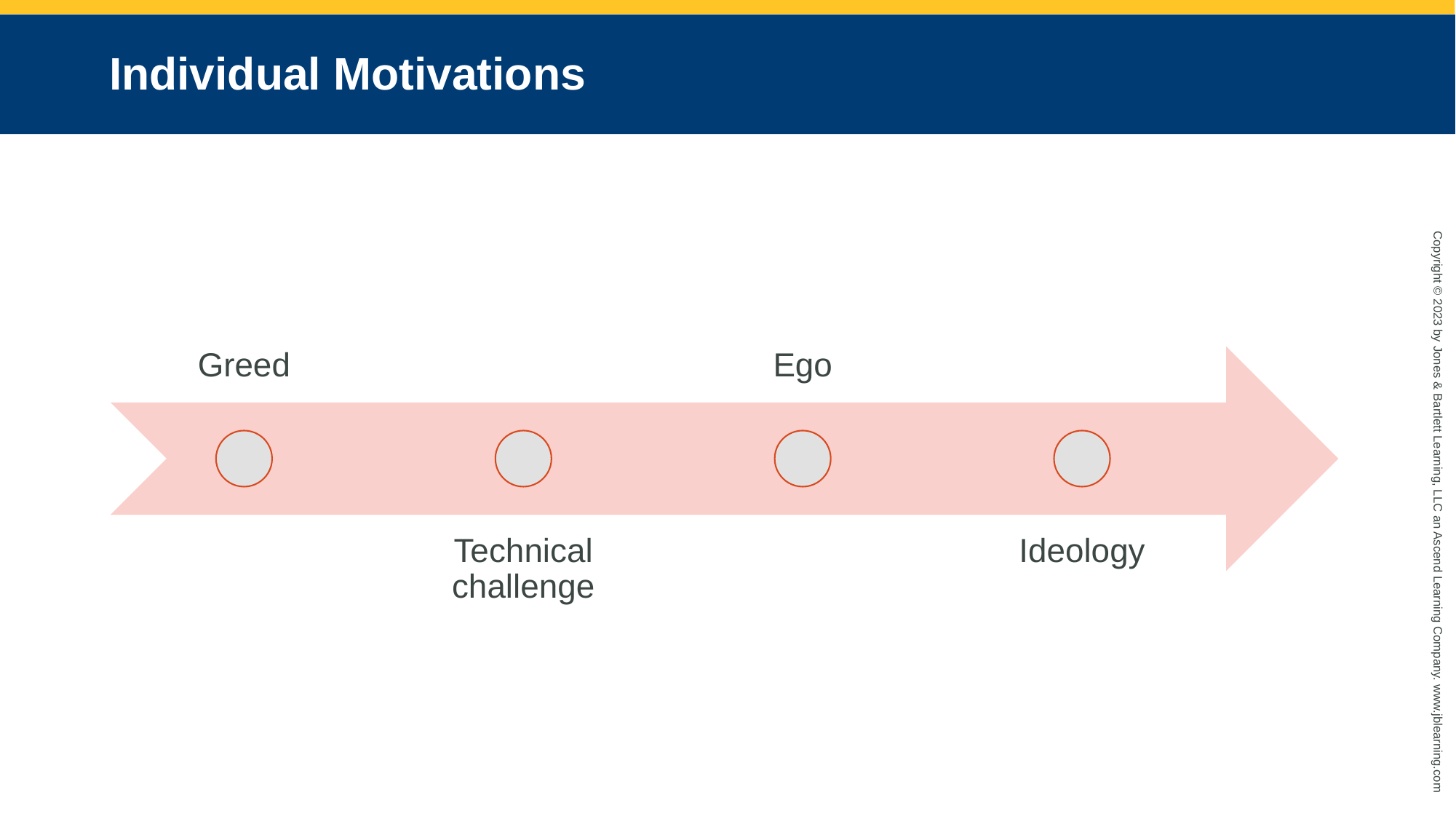

# Individual Motivations
Greed
Technical challenge
Ego
Ideology